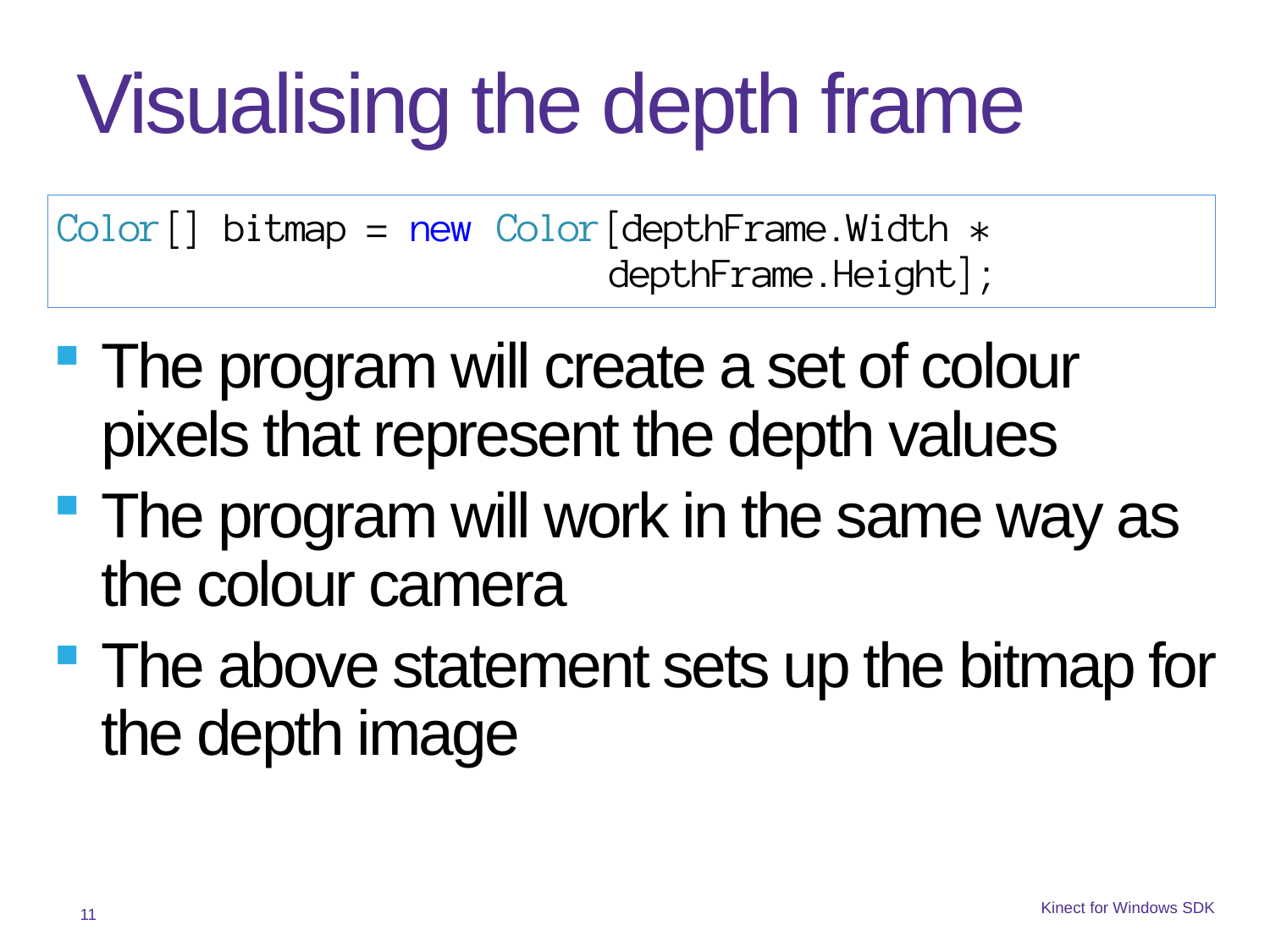

# Visualising the depth frame
Color[] bitmap = new Color[depthFrame.Width *
                           depthFrame.Height];
The program will create a set of colour pixels that represent the depth values
The program will work in the same way as the colour camera
The above statement sets up the bitmap for the depth image
11